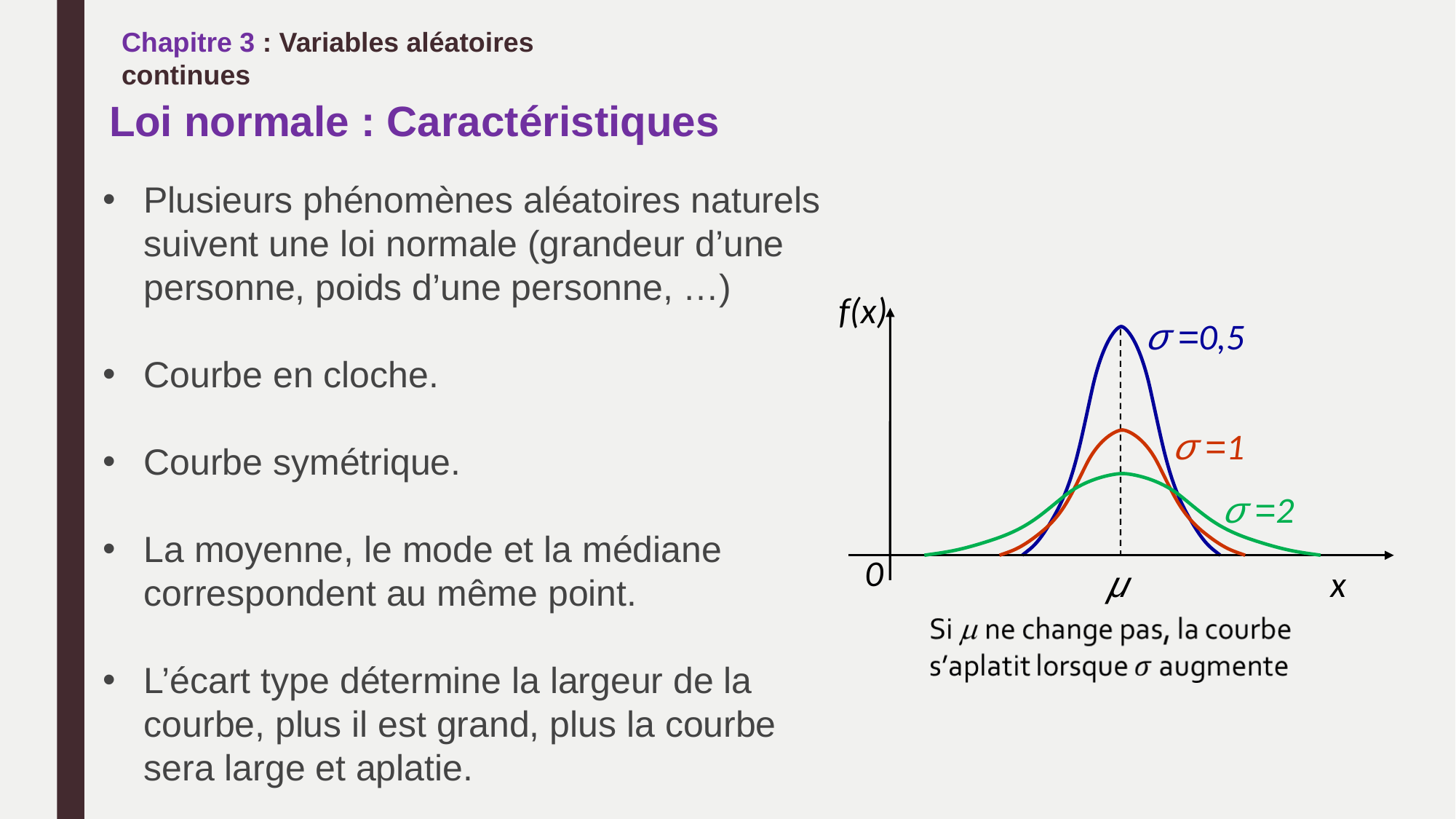

Chapitre 3 : Variables aléatoires continues
# Loi normale : Caractéristiques
Plusieurs phénomènes aléatoires naturels suivent une loi normale (grandeur d’une personne, poids d’une personne, …)

Courbe en cloche.

Courbe symétrique.

La moyenne, le mode et la médiane correspondent au même point.

L’écart type détermine la largeur de la courbe, plus il est grand, plus la courbe sera large et aplatie.

f(x)
σ =0,5

σ =1

σ =2
0
μ
x